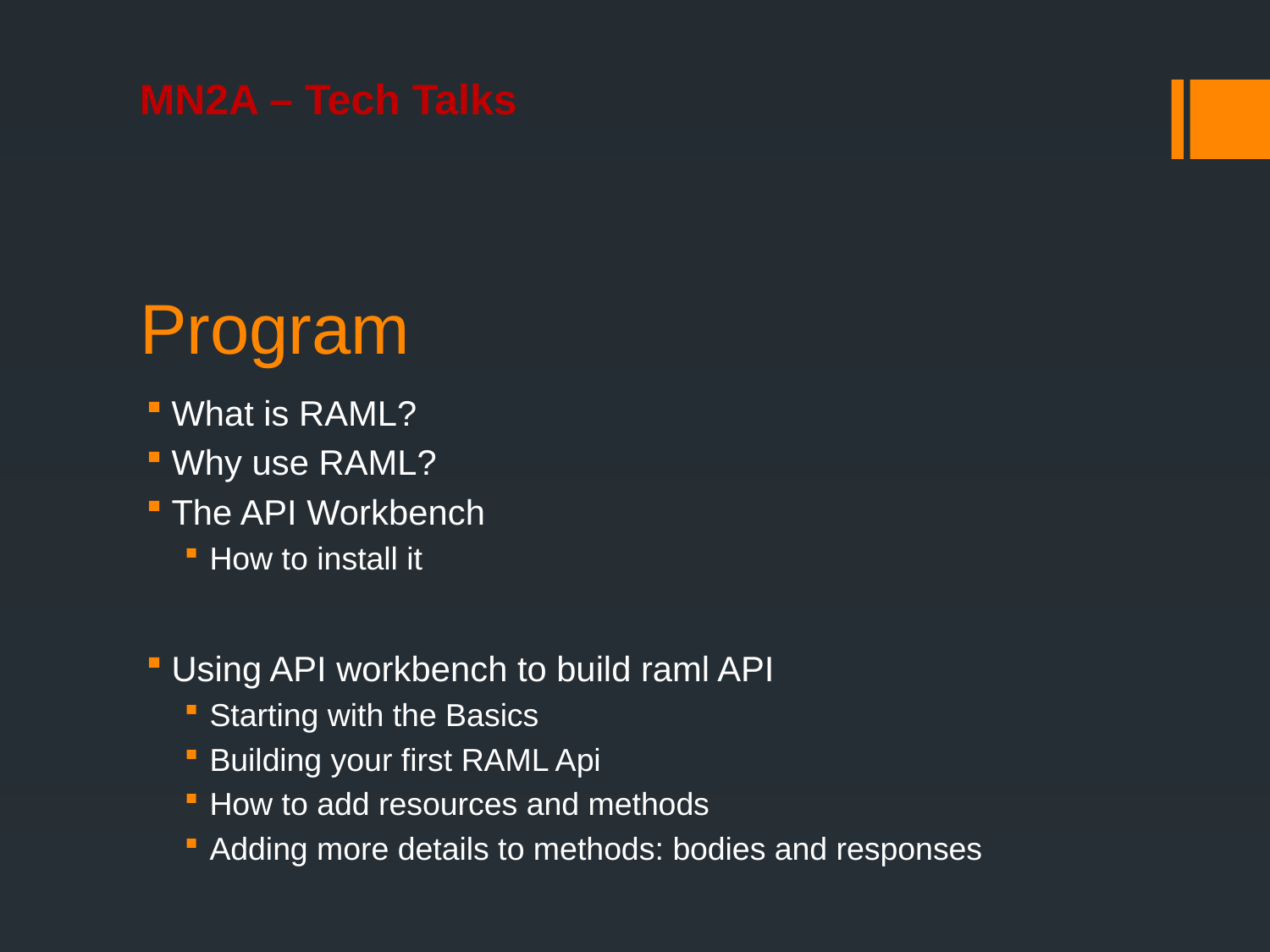

# Program
What is RAML?
Why use RAML?
The API Workbench
How to install it

Using API workbench to build raml API
Starting with the Basics
Building your first RAML Api
How to add resources and methods
Adding more details to methods: bodies and responses